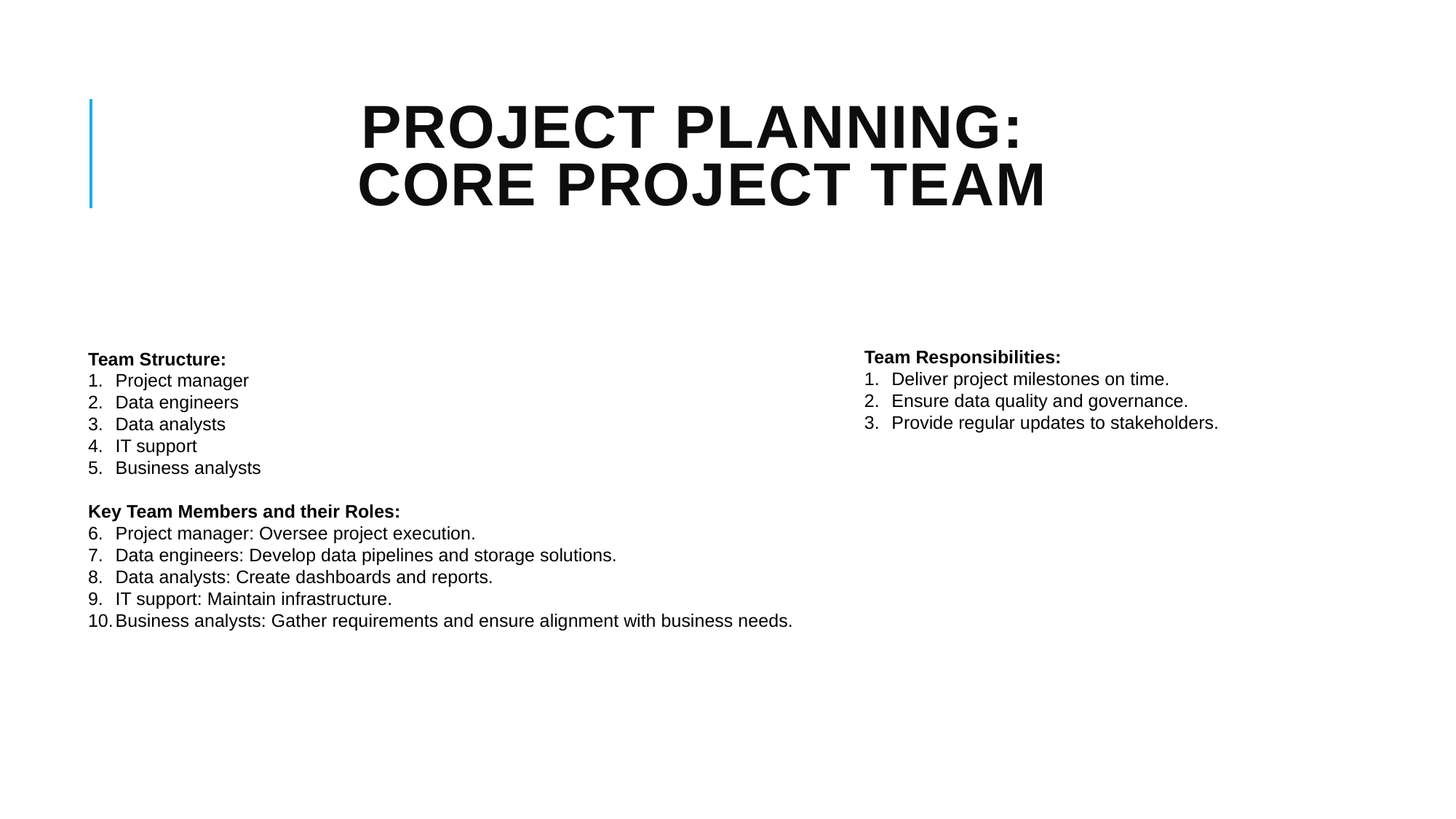

# Project planning: core project team
Team Structure:
Project manager
Data engineers
Data analysts
IT support
Business analysts

Key Team Members and their Roles:
Project manager: Oversee project execution.
Data engineers: Develop data pipelines and storage solutions.
Data analysts: Create dashboards and reports.
IT support: Maintain infrastructure.
Business analysts: Gather requirements and ensure alignment with business needs.

Team Responsibilities:
Deliver project milestones on time.
Ensure data quality and governance.
Provide regular updates to stakeholders.